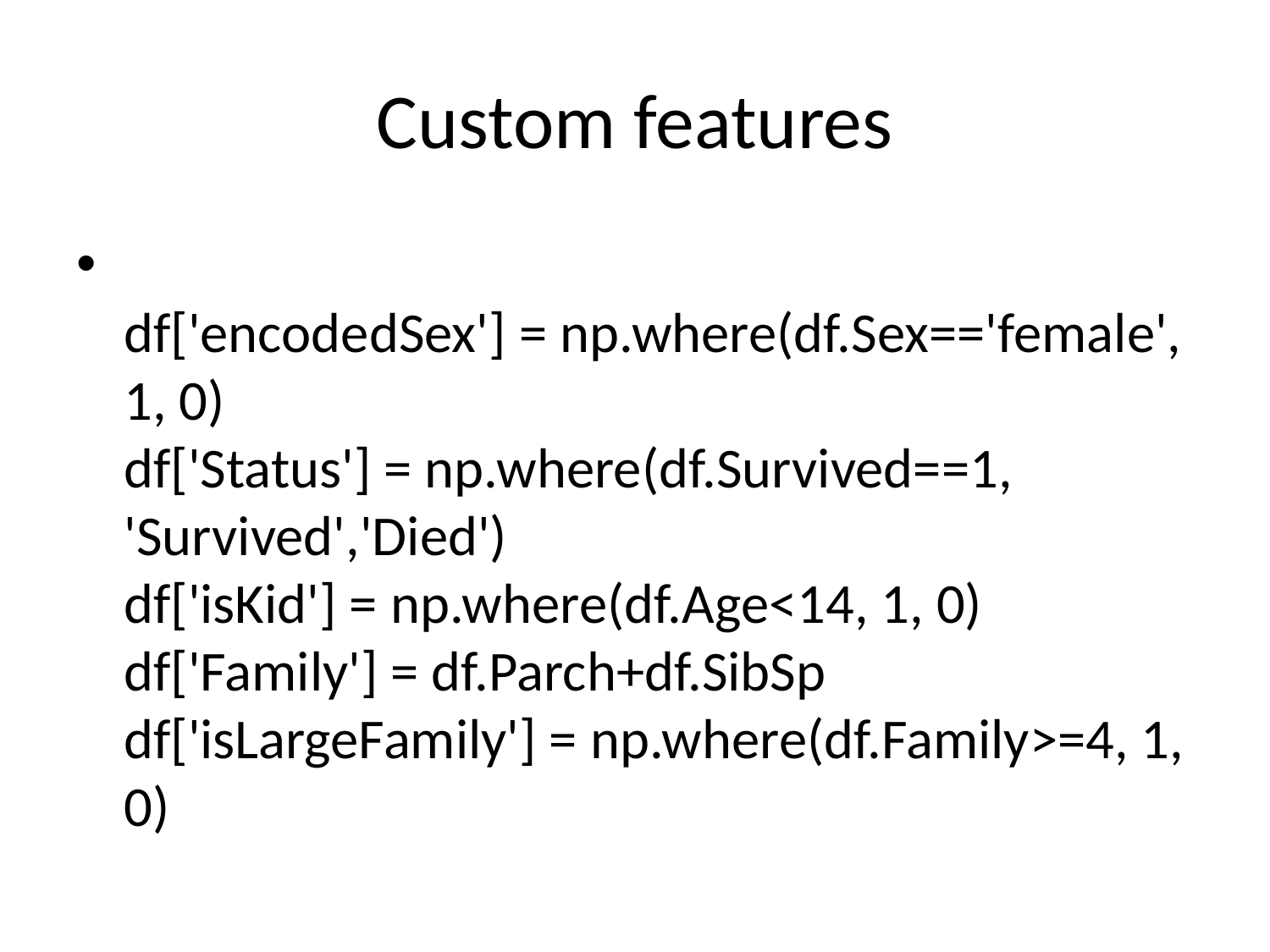

# Custom features
df['encodedSex'] = np.where(df.Sex=='female', 1, 0)
df['Status'] = np.where(df.Survived==1, 'Survived','Died')
df['isKid'] = np.where(df.Age<14, 1, 0)
df['Family'] = df.Parch+df.SibSp
df['isLargeFamily'] = np.where(df.Family>=4, 1, 0)